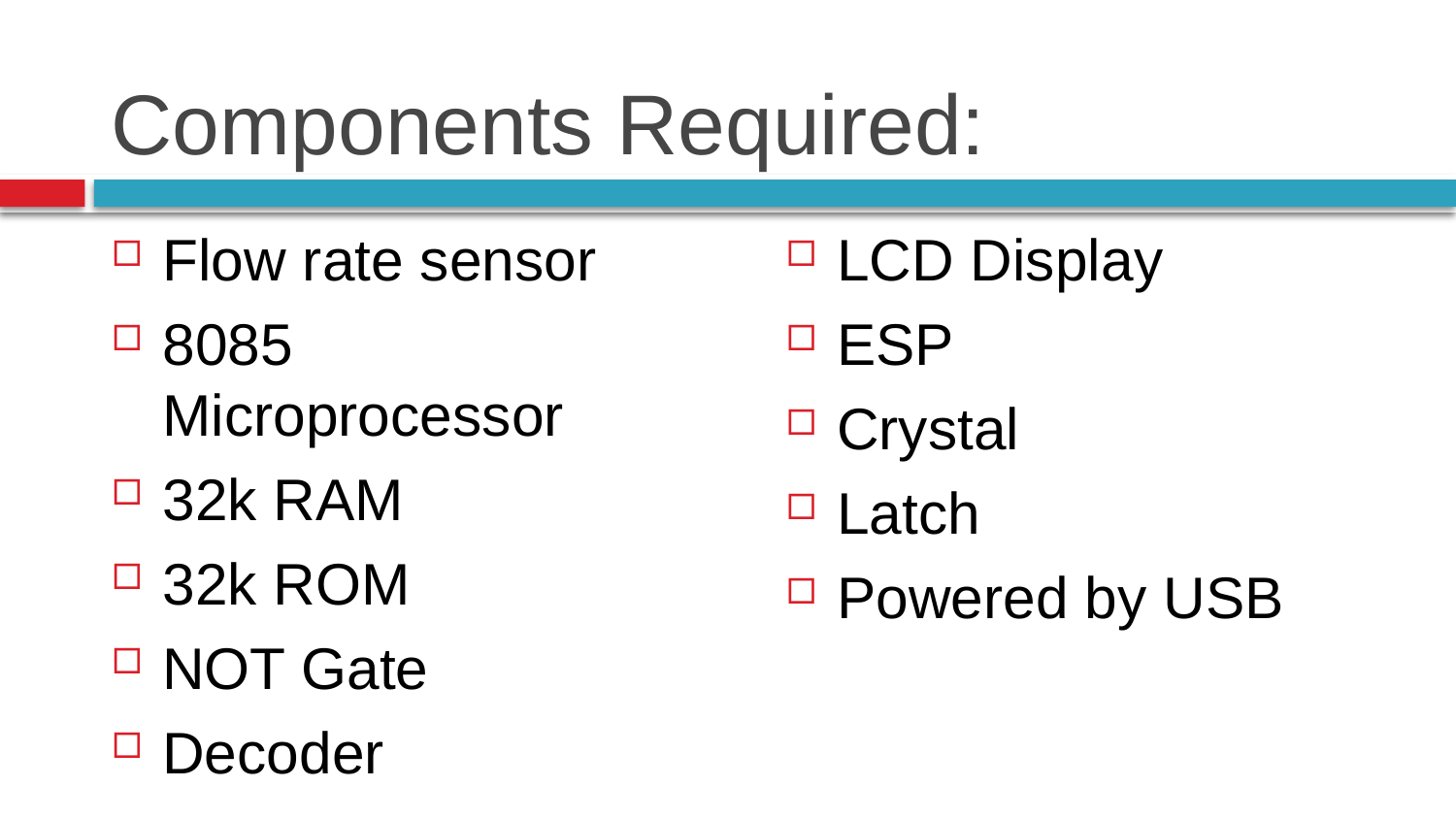

# Components Required:
LCD Display
ESP
Crystal
Latch
Powered by USB
Flow rate sensor
8085 Microprocessor
32k RAM
32k ROM
NOT Gate
Decoder